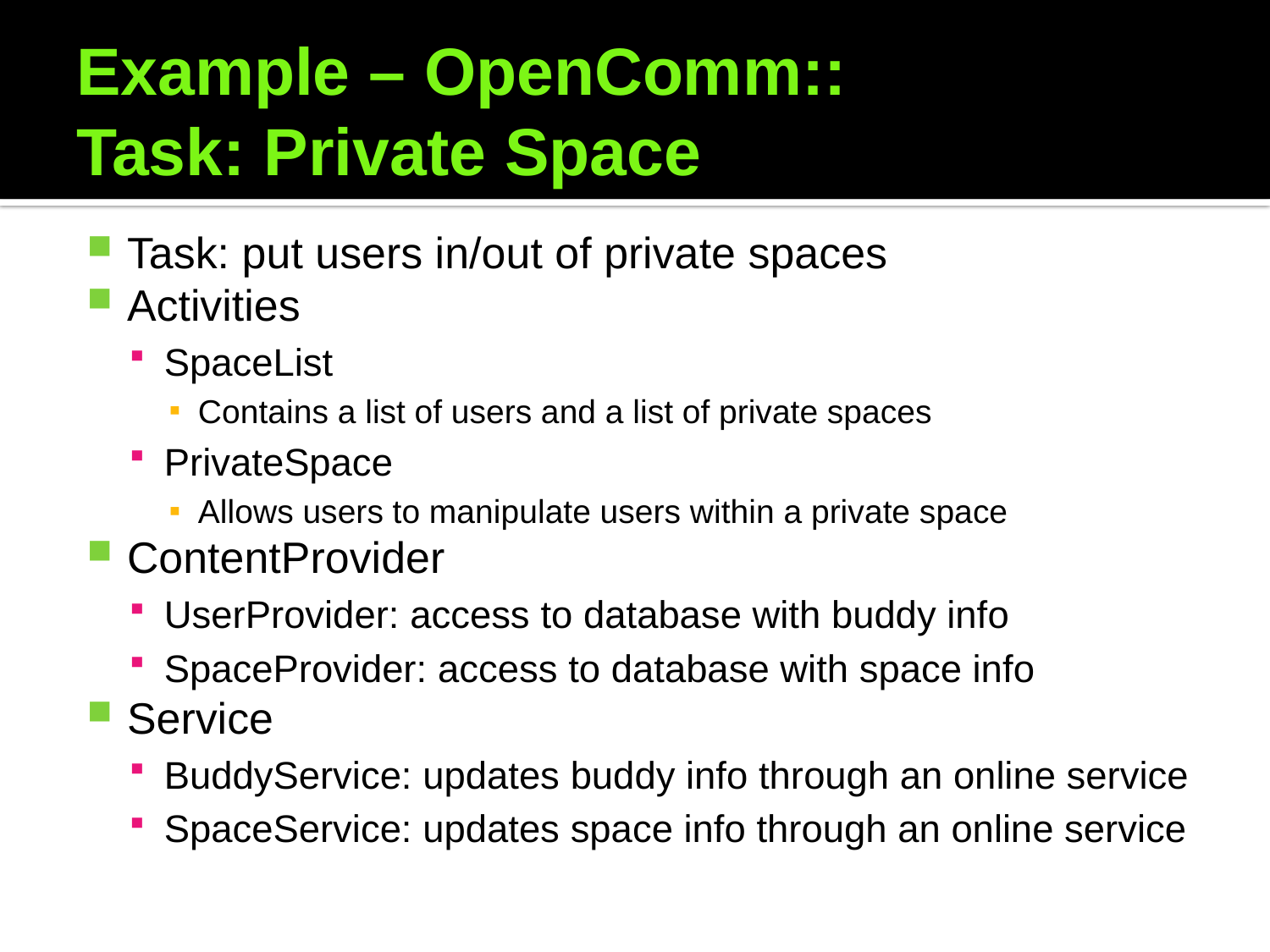

# Example – OpenComm:: Task: Private Space
Task: put users in/out of private spaces
Activities
SpaceList
Contains a list of users and a list of private spaces
PrivateSpace
Allows users to manipulate users within a private space
ContentProvider
UserProvider: access to database with buddy info
SpaceProvider: access to database with space info
Service
BuddyService: updates buddy info through an online service
SpaceService: updates space info through an online service